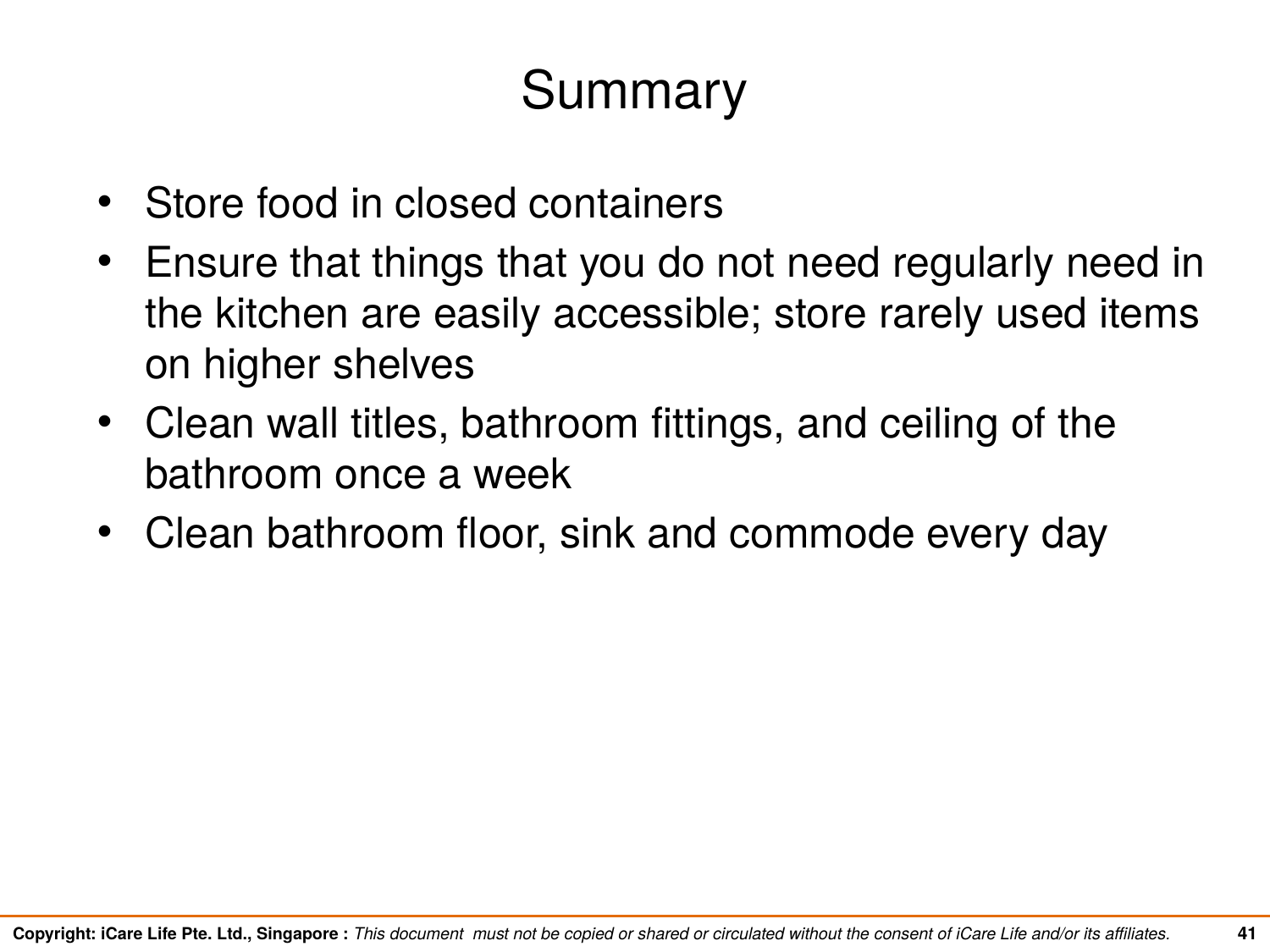

# Summary
Store food in closed containers
Ensure that things that you do not need regularly need in the kitchen are easily accessible; store rarely used items on higher shelves
Clean wall titles, bathroom fittings, and ceiling of the bathroom once a week
Clean bathroom floor, sink and commode every day
41
Copyright: iCare Life Pte. Ltd., Singapore : This document  must not be copied or shared or circulated without the consent of iCare Life and/or its affiliates.